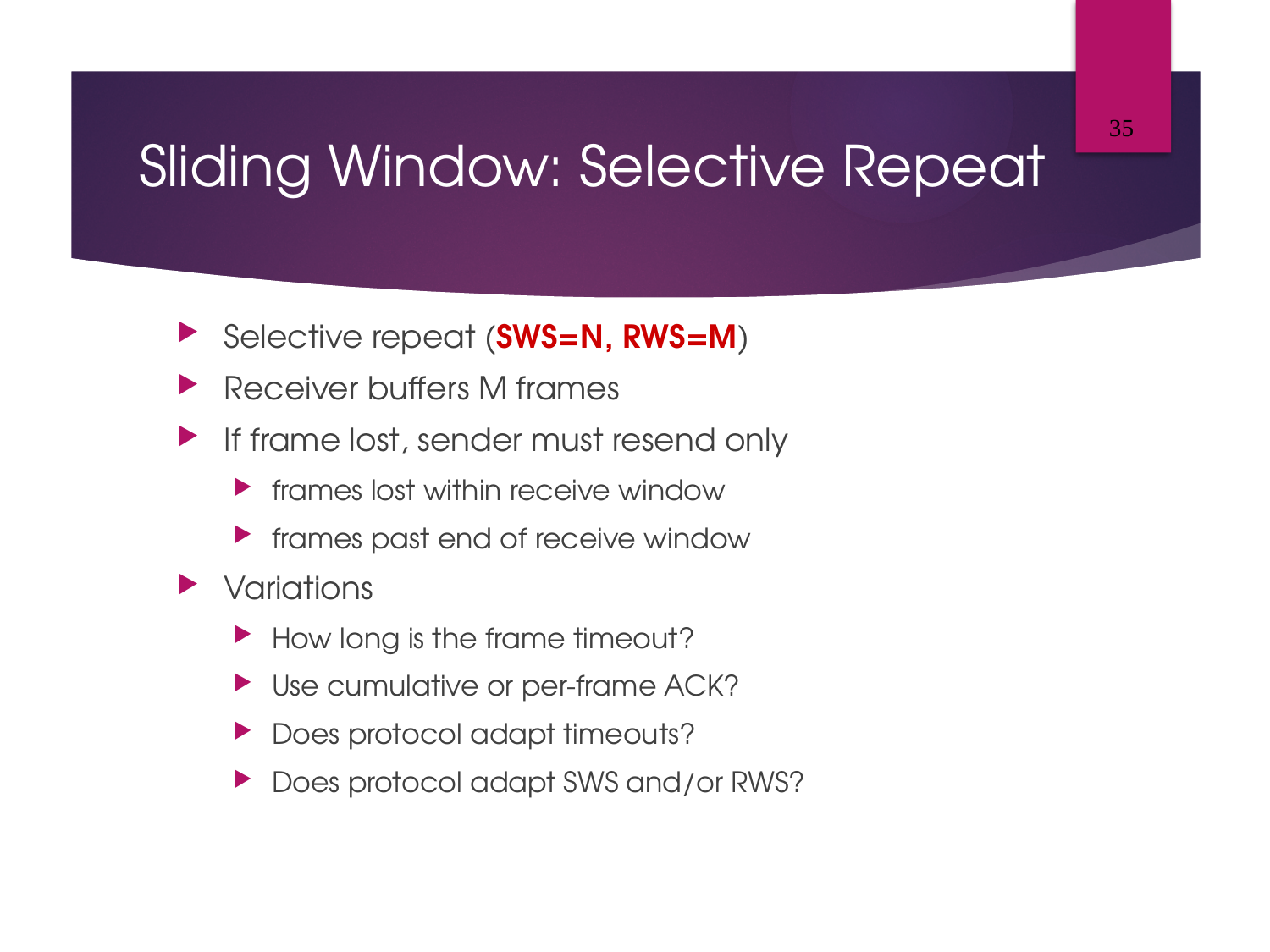

35
# Sliding Window: Selective Repeat

Selective repeat (SWS=N, RWS=M)‏
Receiver buffers M frames
If frame lost, sender must resend only
frames lost within receive window
frames past end of receive window
Variations
How long is the frame timeout?
Use cumulative or per-frame ACK?
Does protocol adapt timeouts?
Does protocol adapt SWS and/or RWS?